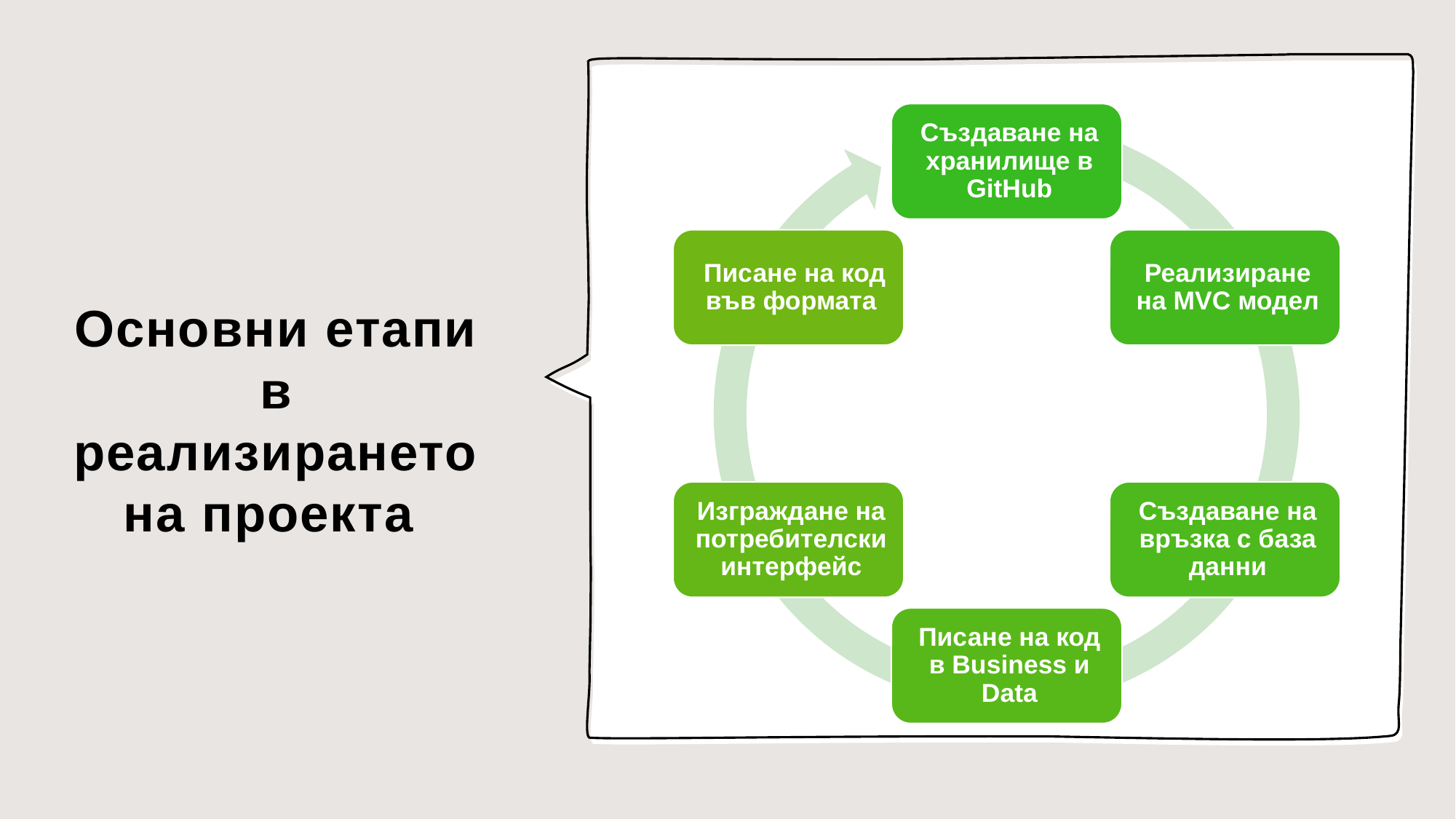

Създаване на хранилище в GitHub
Реализиране на MVC модел
Създаване на връзка с база данни
Писане на код в Business и Data
Изграждане на потребителски интерфейс
 Писане на код във формата
# Основни етапи в реализирането на проекта